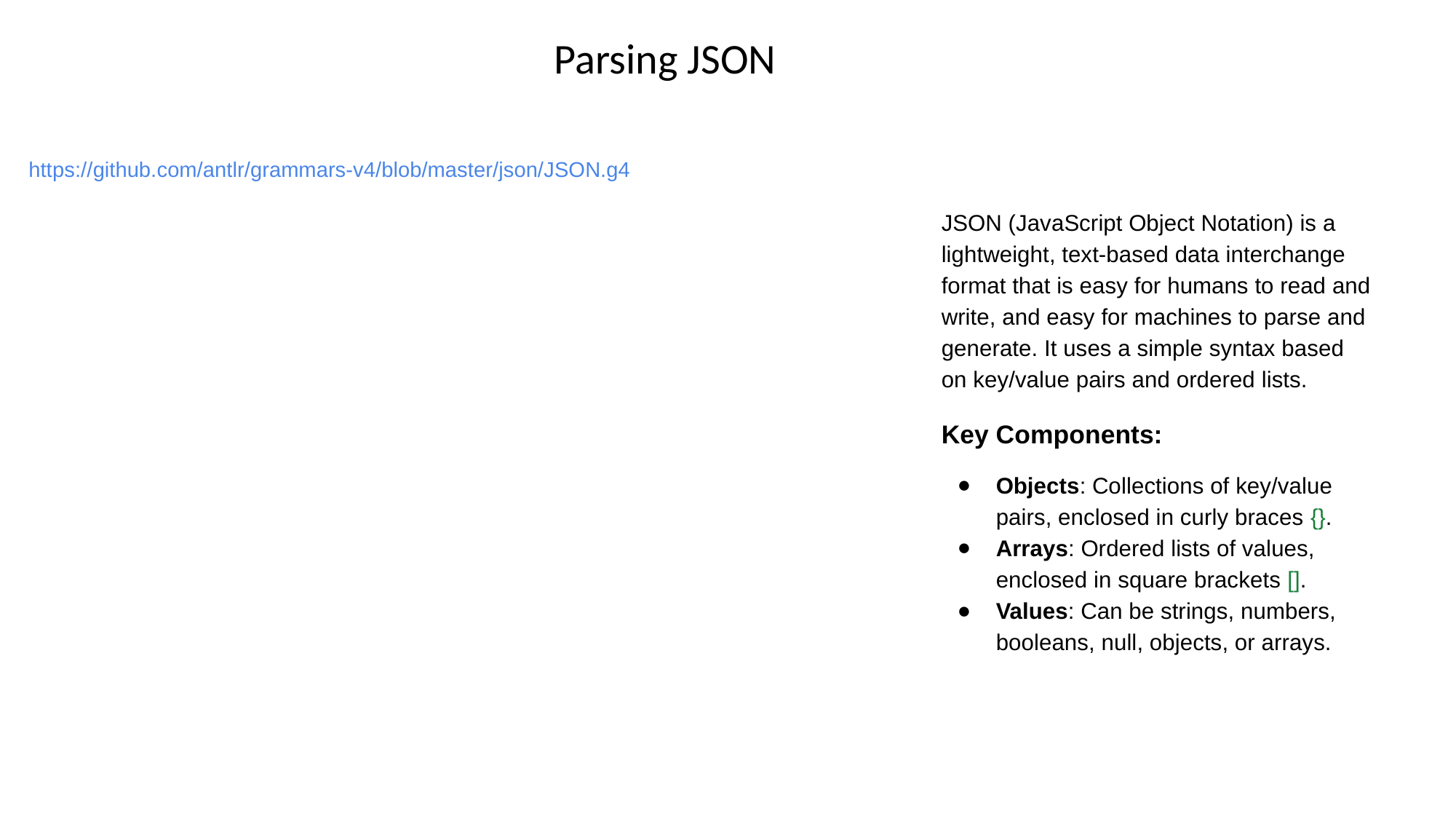

Parsing JSON
https://github.com/antlr/grammars-v4/blob/master/json/JSON.g4
JSON (JavaScript Object Notation) is a lightweight, text-based data interchange format that is easy for humans to read and write, and easy for machines to parse and generate. It uses a simple syntax based on key/value pairs and ordered lists.
Key Components:
Objects: Collections of key/value pairs, enclosed in curly braces {}.
Arrays: Ordered lists of values, enclosed in square brackets [].
Values: Can be strings, numbers, booleans, null, objects, or arrays.